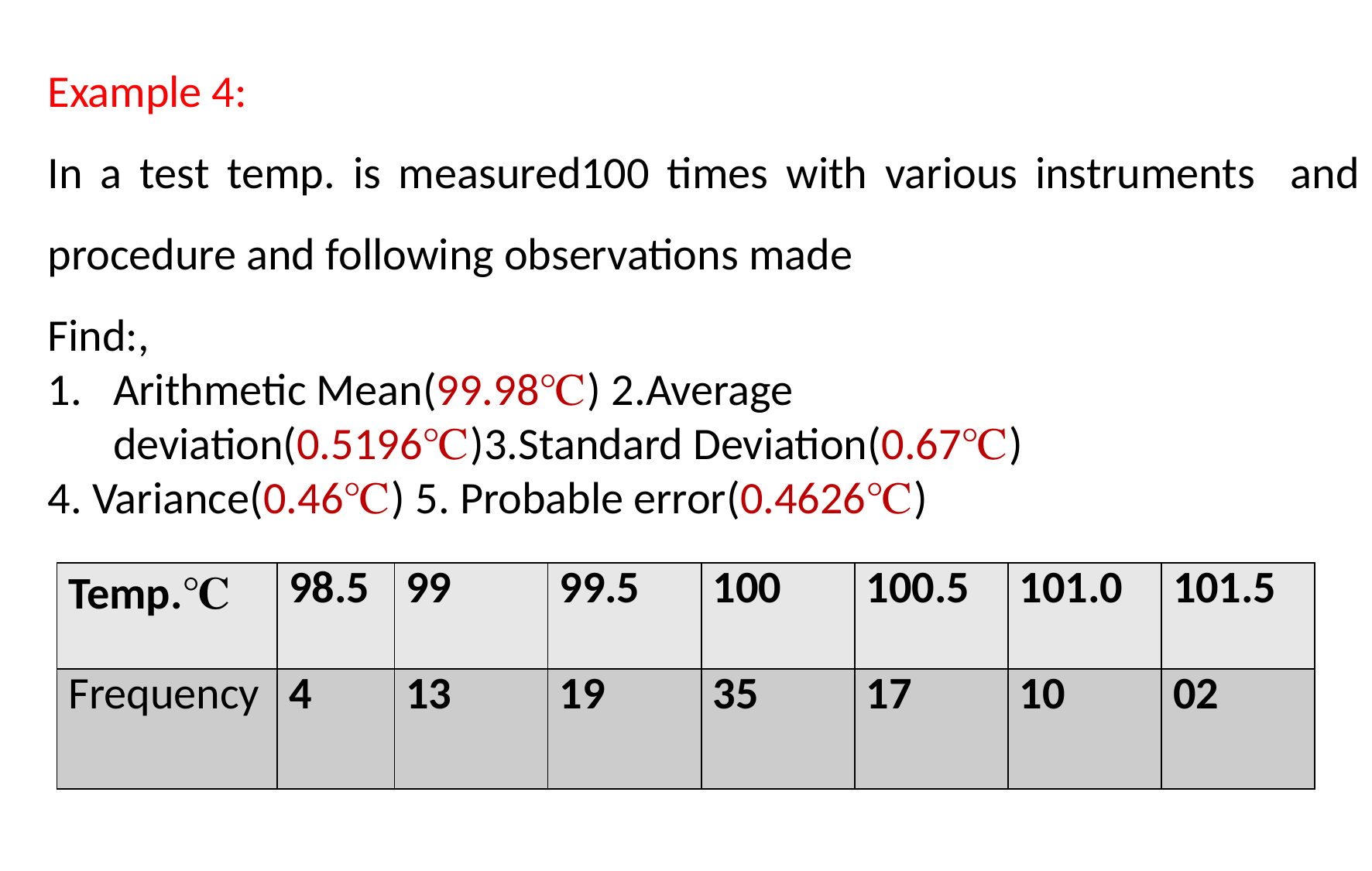

Example 4:
In a test temp. is measured100 times with various instruments  and procedure and following observations made
Find:,
Arithmetic Mean(99.98℃) 2.Average deviation(0.5196℃)3.Standard Deviation(0.67℃)
4. Variance(0.46℃) 5. Probable error(0.4626℃)

| Temp.℃ | 98.5 | 99 | 99.5 | 100 | 100.5 | 101.0 | 101.5 |
| --- | --- | --- | --- | --- | --- | --- | --- |
| Frequency | 4 | 13 | 19 | 35 | 17 | 10 | 02 |